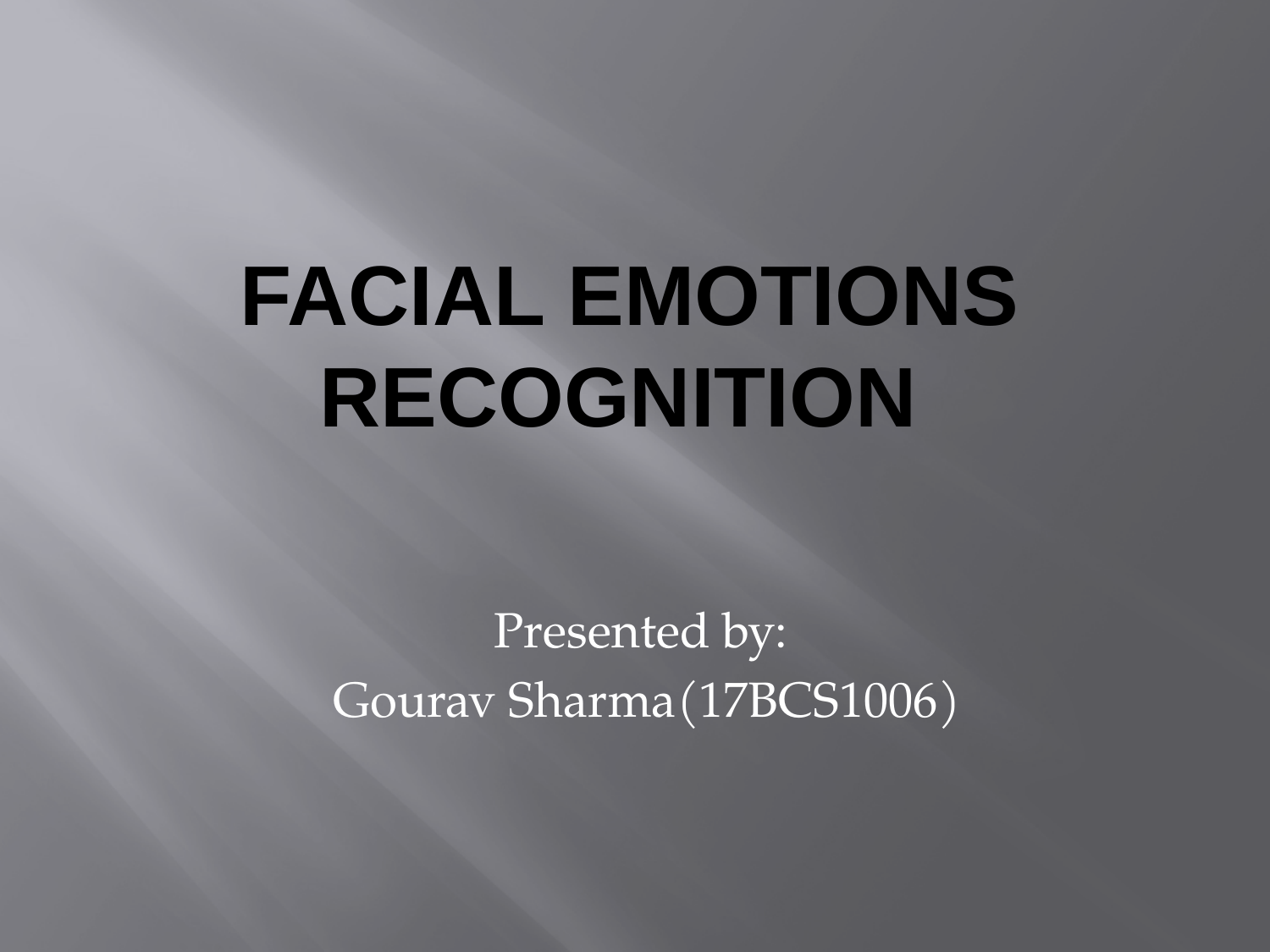

# Facial Emotions recognition
Presented by:
 Gourav Sharma(17BCS1006)